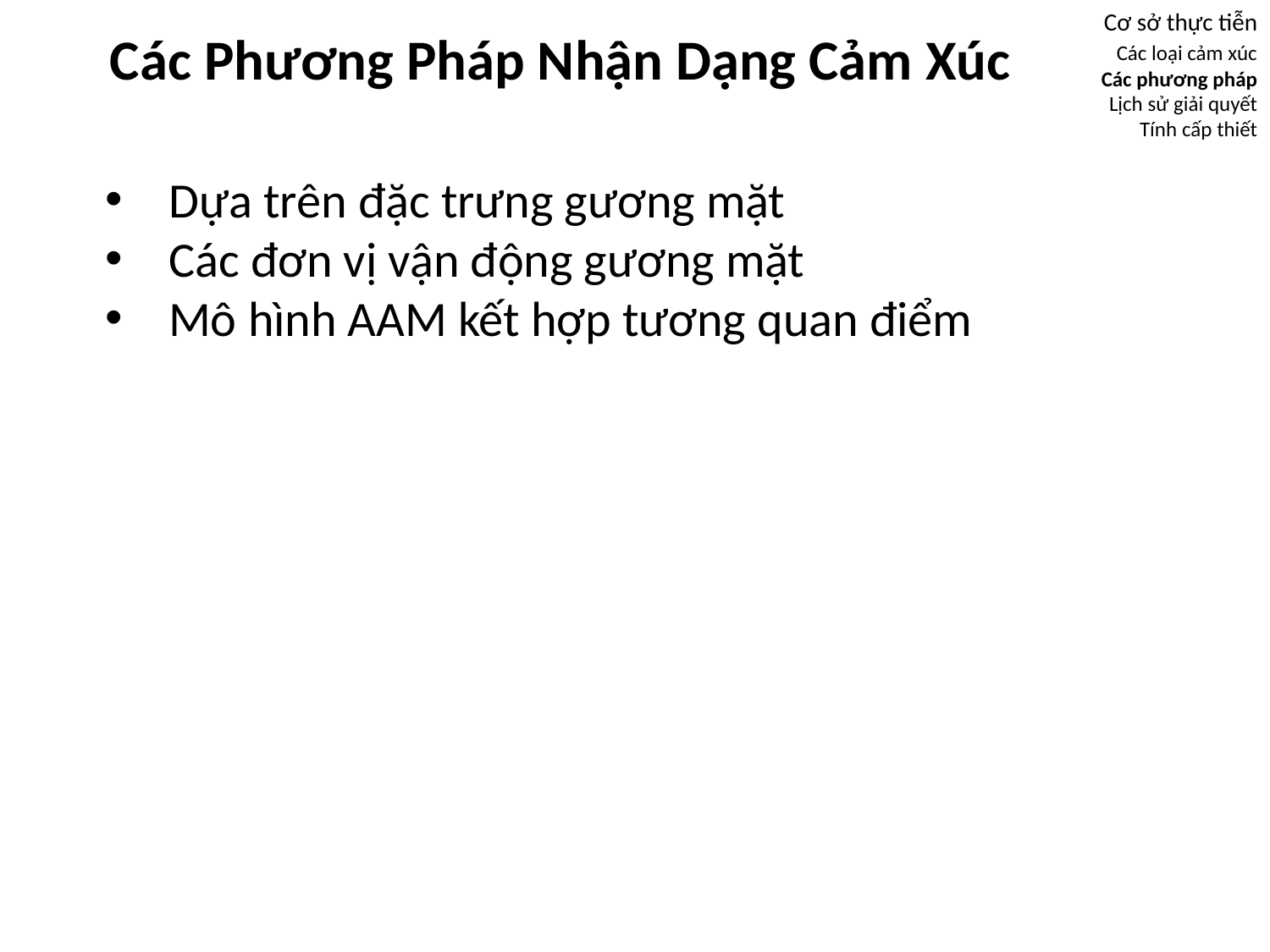

# Các Phương Pháp Nhận Dạng Cảm Xúc
Cơ sở thực tiễn
    Các loại cảm xúc
    Các phương pháp
    Lịch sử giải quyết
    Tính cấp thiết
Dựa trên đặc trưng gương mặt
Các đơn vị vận động gương mặt
Mô hình AAM kết hợp tương quan điểm
11